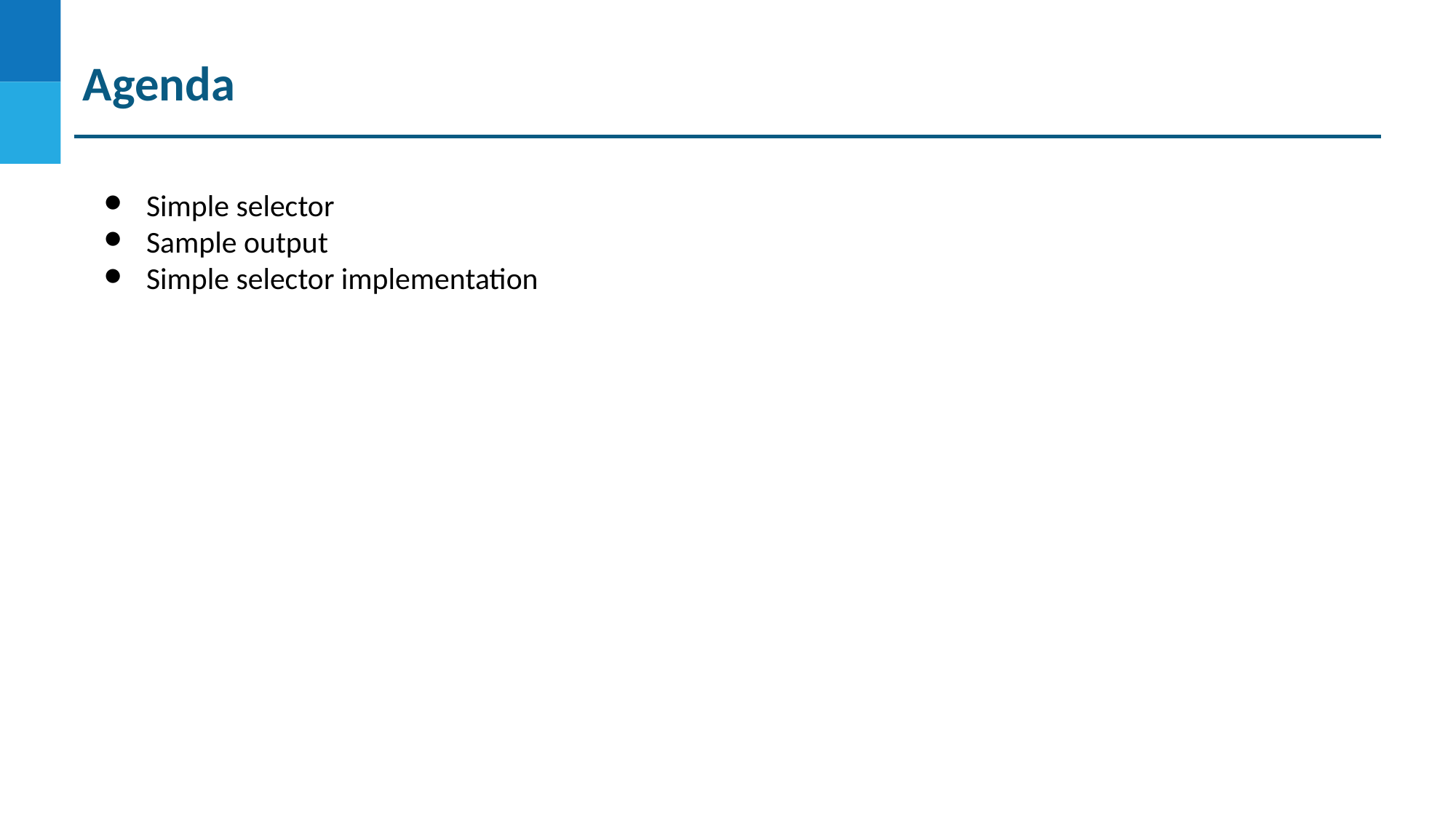

Agenda
Simple selector
Sample output
Simple selector implementation